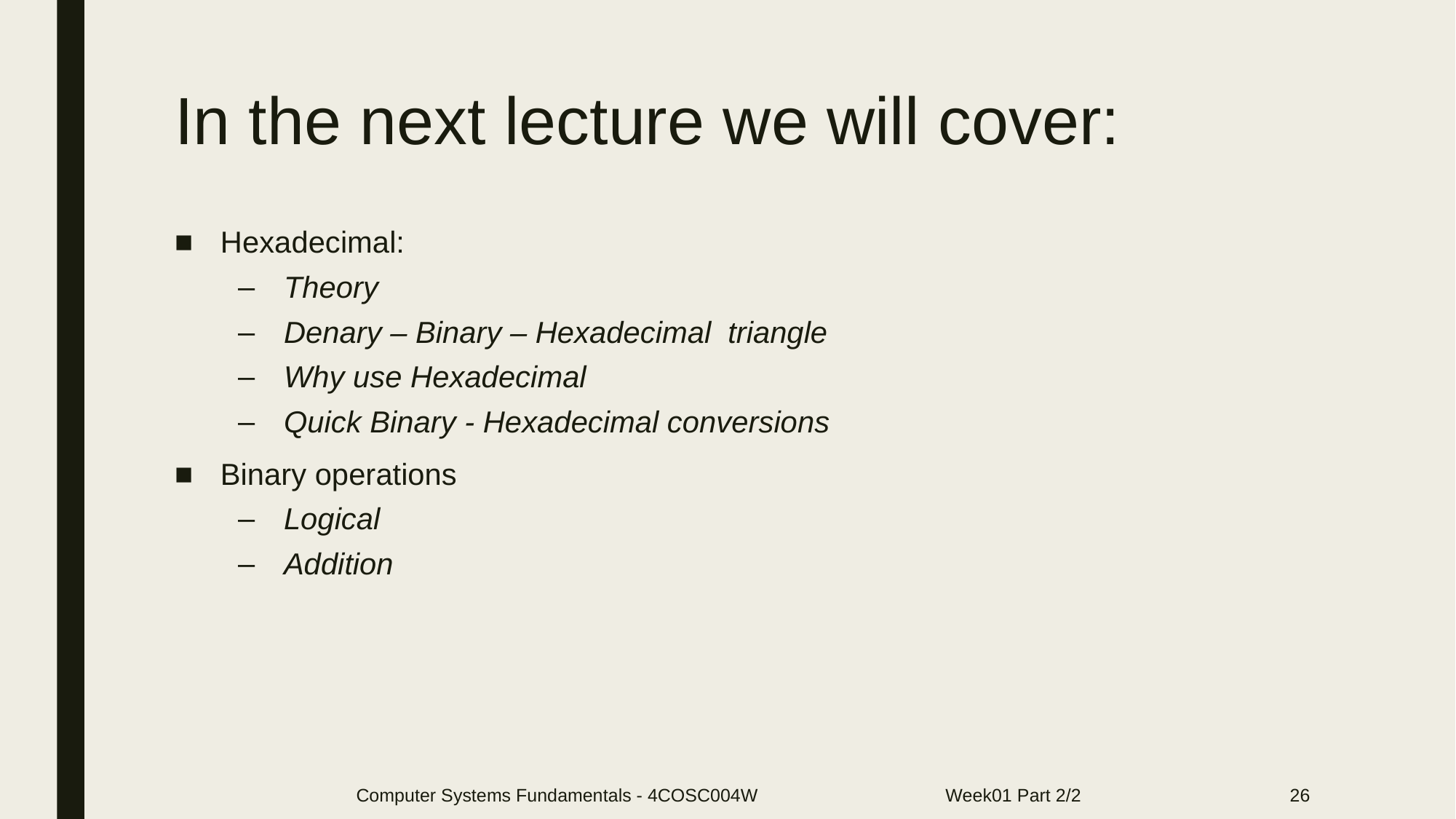

# In the next lecture we will cover:
Hexadecimal:
Theory
Denary – Binary – Hexadecimal  triangle
Why use Hexadecimal
Quick Binary - Hexadecimal conversions
Binary operations
Logical
Addition
Computer Systems Fundamentals - 4COSC004W                                     Week01 Part 2/2
26